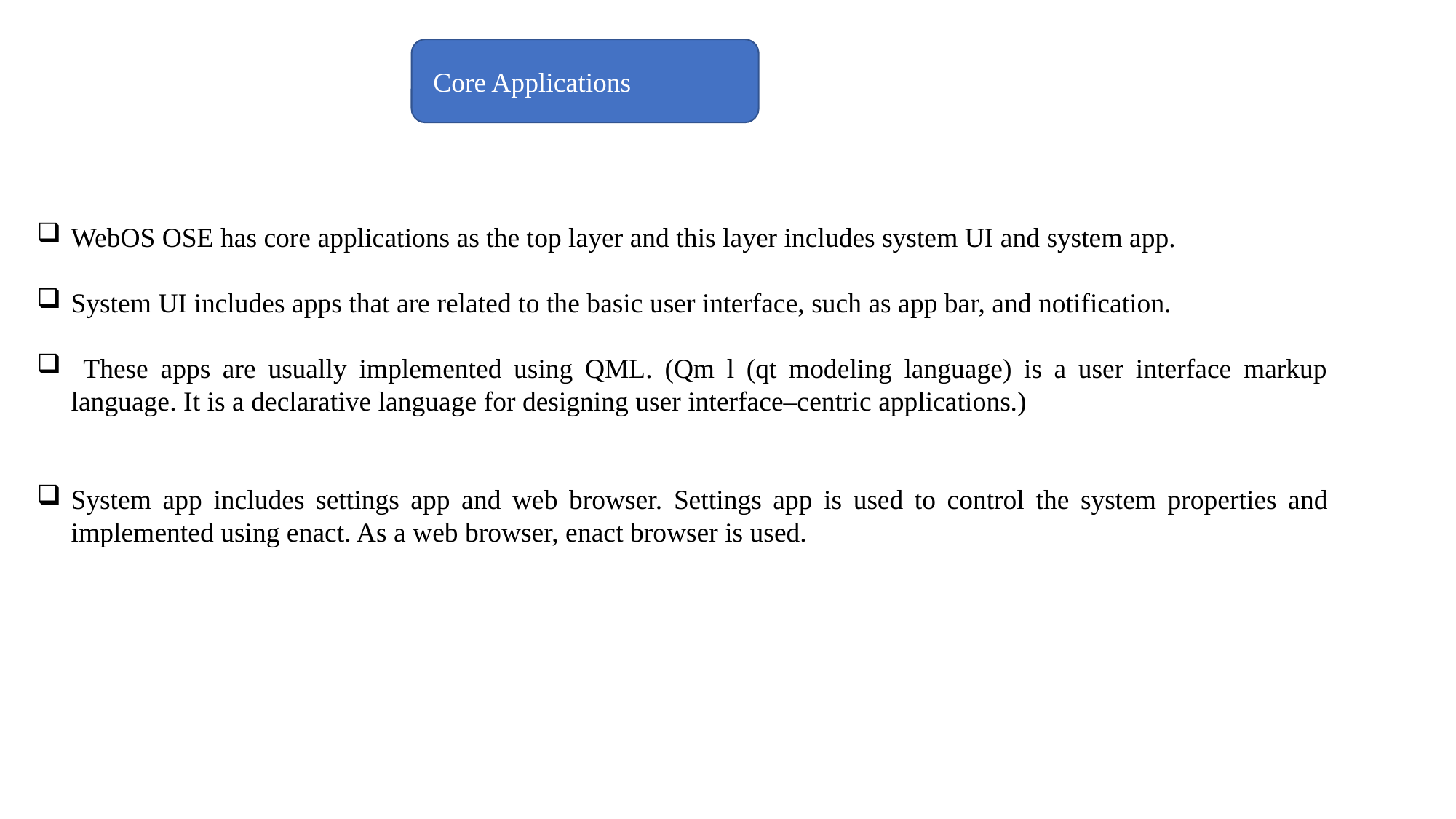

Core Applications
WebOS OSE has core applications as the top layer and this layer includes system UI and system app.

System UI includes apps that are related to the basic user interface, such as app bar, and notification.

 These apps are usually implemented using QML. (Qm l (qt modeling language) is a user interface markup language. It is a declarative language for designing user interface–centric applications.)

System app includes settings app and web browser. Settings app is used to control the system properties and implemented using enact. As a web browser, enact browser is used.